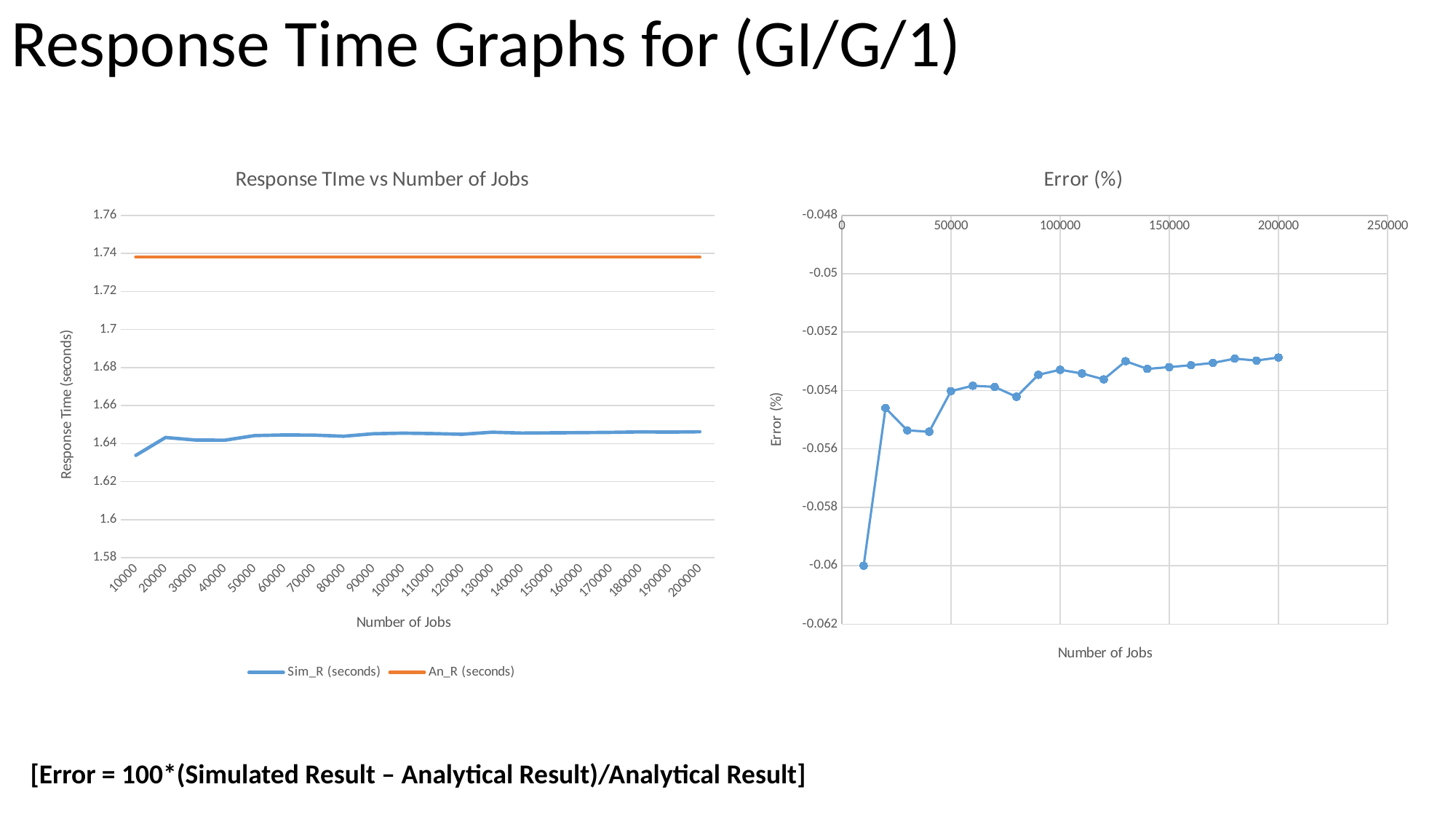

# Response Time Graphs for (GI/G/1)

### Chart: Response TIme vs Number of Jobs

| Category | Sim_R (seconds) | An_R (seconds) |
|---|---|---|
| 10000 | 1.63381 | 1.7381 |
| 20000 | 1.6432 | 1.7381 |
| 30000 | 1.64187 | 1.7381 |
| 40000 | 1.64179 | 1.7381 |
| 50000 | 1.64421 | 1.7381 |
| 60000 | 1.64453 | 1.7381 |
| 70000 | 1.64446 | 1.7381 |
| 80000 | 1.64387 | 1.7381 |
| 90000 | 1.64518 | 1.7381 |
| 100000 | 1.64548 | 1.7381 |
| 110000 | 1.64526 | 1.7381 |
| 120000 | 1.64491 | 1.7381 |
| 130000 | 1.64599 | 1.7381 |
| 140000 | 1.64553 | 1.7381 |
| 150000 | 1.64564 | 1.7381 |
| 160000 | 1.64575 | 1.7381 |
| 170000 | 1.64589 | 1.7381 |
| 180000 | 1.64614 | 1.7381 |
| 190000 | 1.64603 | 1.7381 |
| 200000 | 1.64621 | 1.7381 |

### Chart:

| Category | Error (%) |
|---|---|
[Error = 100*(Simulated Result – Analytical Result)/Analytical Result]